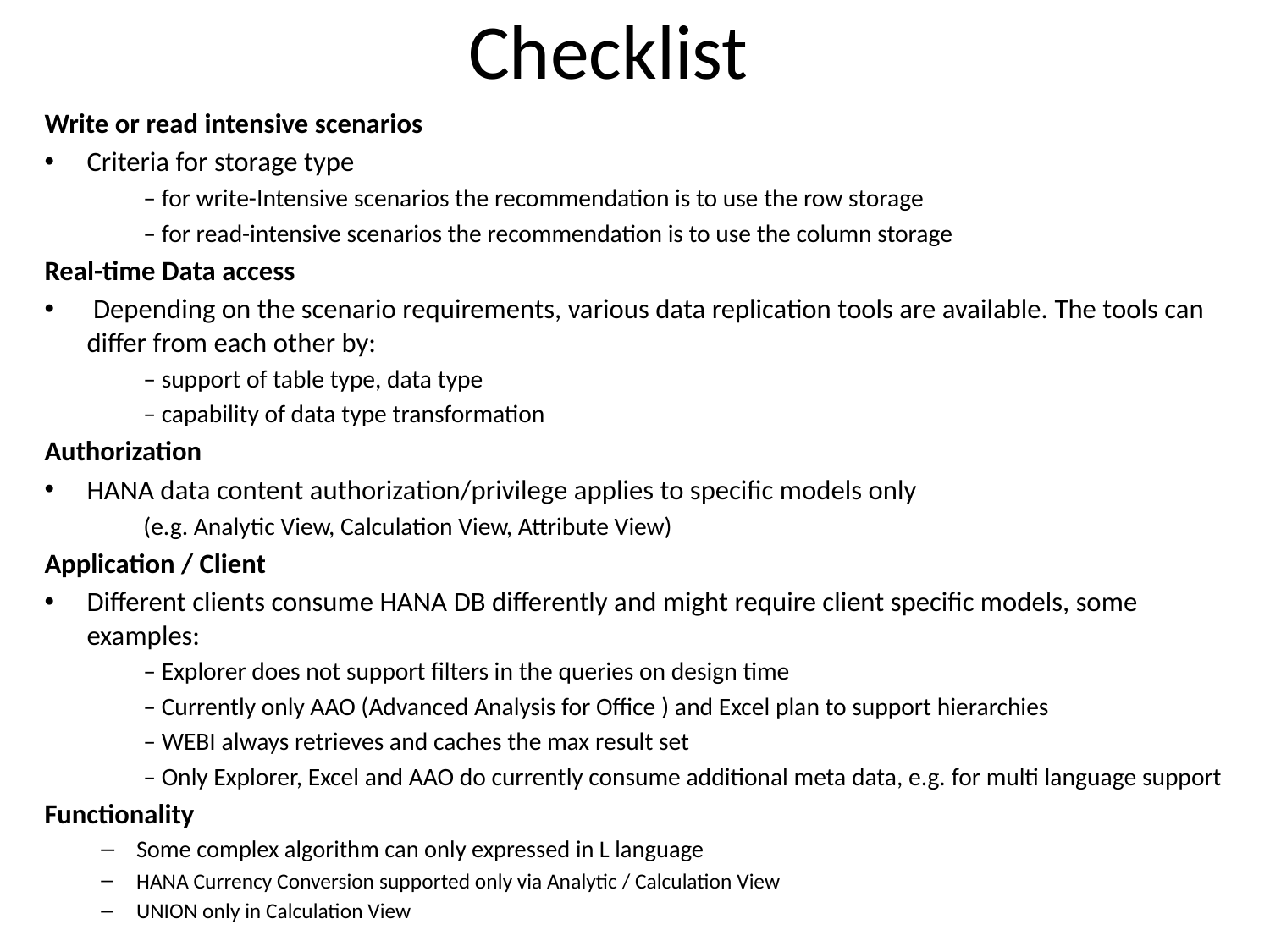

# Checklist
Write or read intensive scenarios
Criteria for storage type
	– for write-Intensive scenarios the recommendation is to use the row storage
	– for read-intensive scenarios the recommendation is to use the column storage
Real-time Data access
 Depending on the scenario requirements, various data replication tools are available. The tools can differ from each other by:
– support of table type, data type
– capability of data type transformation
Authorization
HANA data content authorization/privilege applies to specific models only
(e.g. Analytic View, Calculation View, Attribute View)
Application / Client
Different clients consume HANA DB differently and might require client specific models, some examples:
– Explorer does not support filters in the queries on design time
– Currently only AAO (Advanced Analysis for Office ) and Excel plan to support hierarchies
– WEBI always retrieves and caches the max result set
– Only Explorer, Excel and AAO do currently consume additional meta data, e.g. for multi language support
Functionality
Some complex algorithm can only expressed in L language
HANA Currency Conversion supported only via Analytic / Calculation View
UNION only in Calculation View